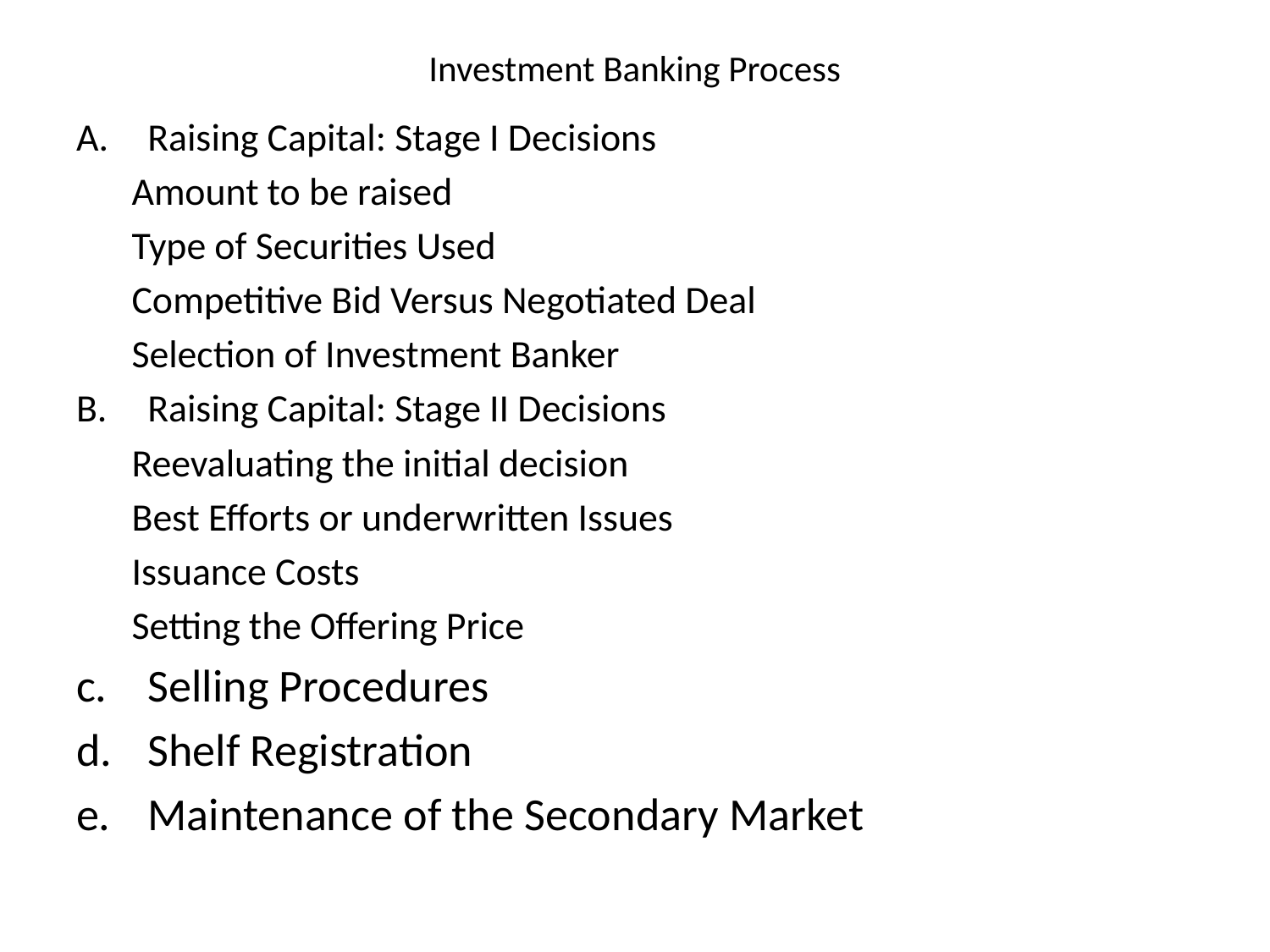

# Investment Banking Process
Raising Capital: Stage I Decisions
Amount to be raised
Type of Securities Used
Competitive Bid Versus Negotiated Deal
Selection of Investment Banker
Raising Capital: Stage II Decisions
Reevaluating the initial decision
Best Efforts or underwritten Issues
Issuance Costs
Setting the Offering Price
Selling Procedures
Shelf Registration
Maintenance of the Secondary Market